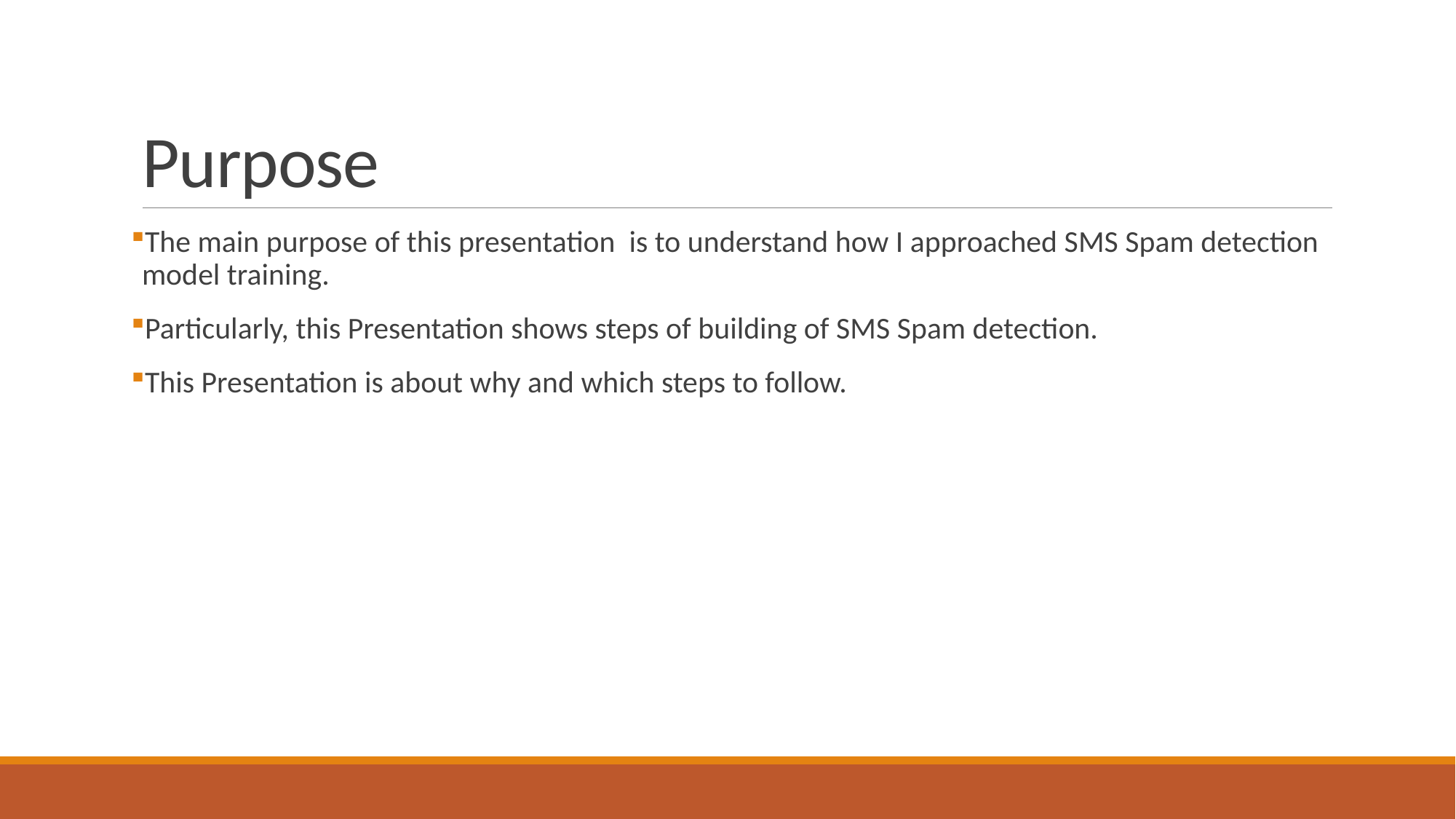

# Purpose
The main purpose of this presentation  is to understand how I approached SMS Spam detection model training.
Particularly, this Presentation shows steps of building of SMS Spam detection.
This Presentation is about why and which steps to follow.